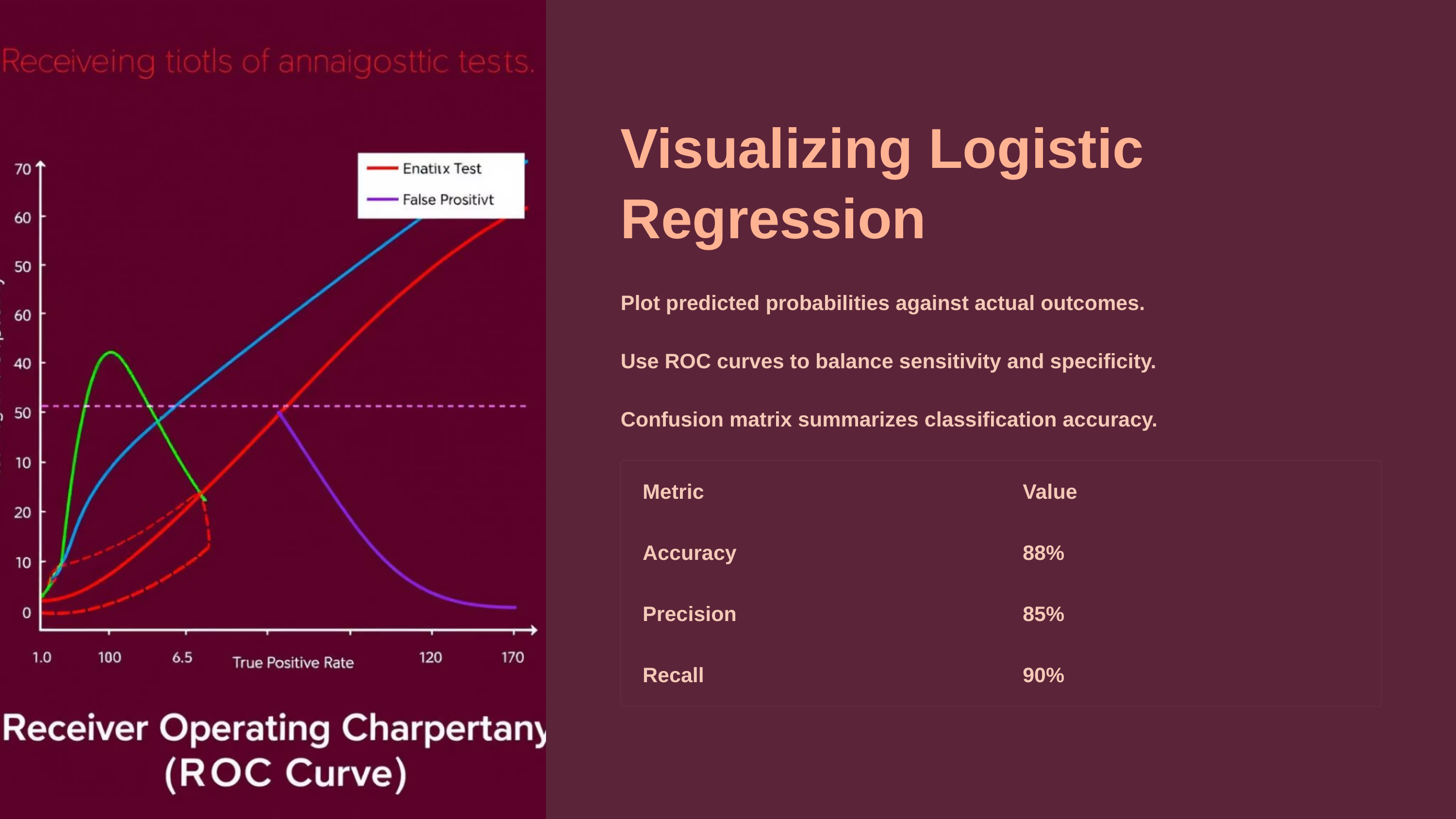

Visualizing Logistic Regression

Plot predicted probabilities against actual outcomes.

Use ROC curves to balance sensitivity and specificity.

Confusion matrix summarizes classification accuracy.

Metric

Value

Accuracy

88%

Precision

85%

Recall

90%